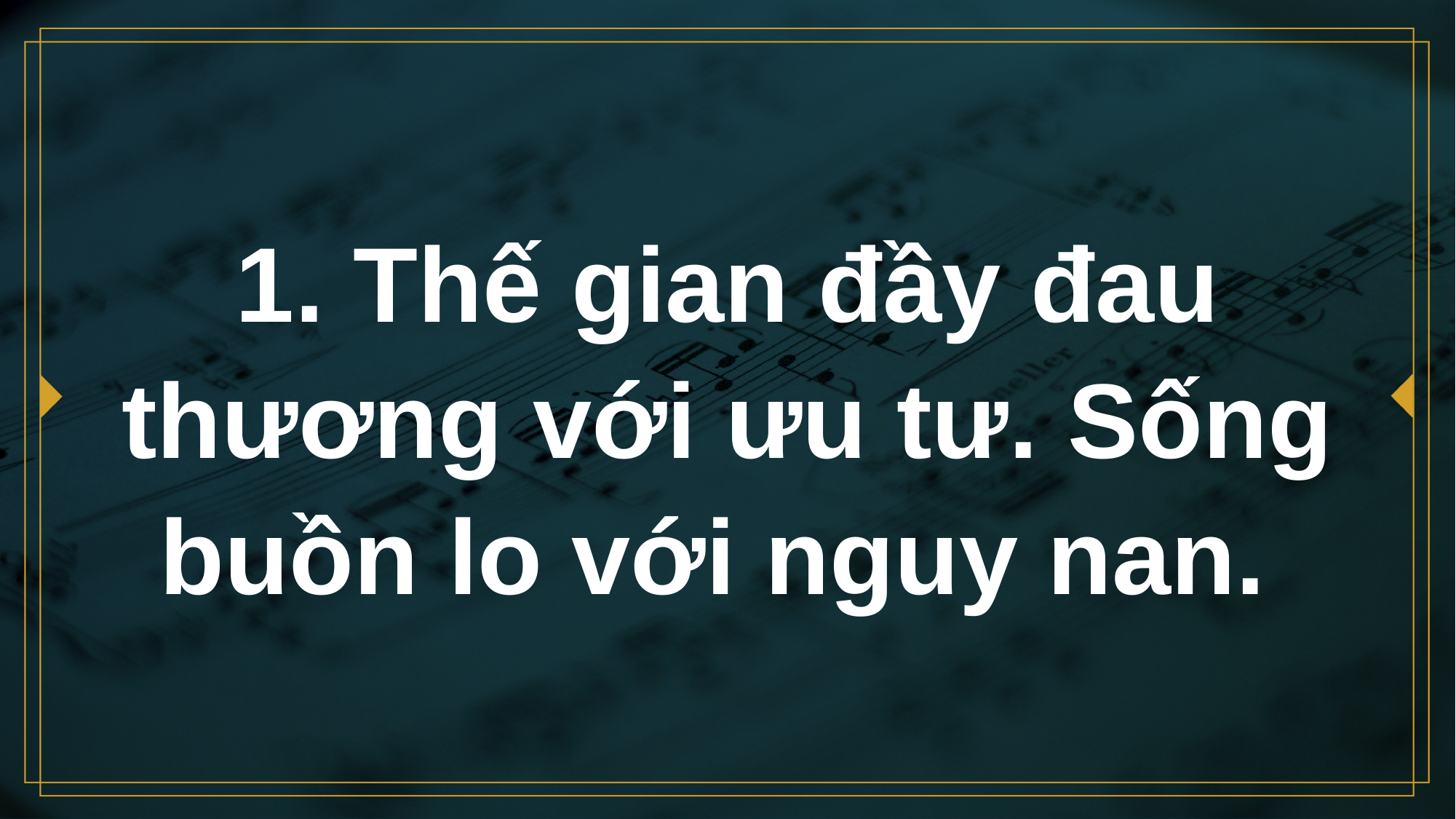

# 1. Thế gian đầy đau thương với ưu tư. Sống buồn lo với nguy nan.